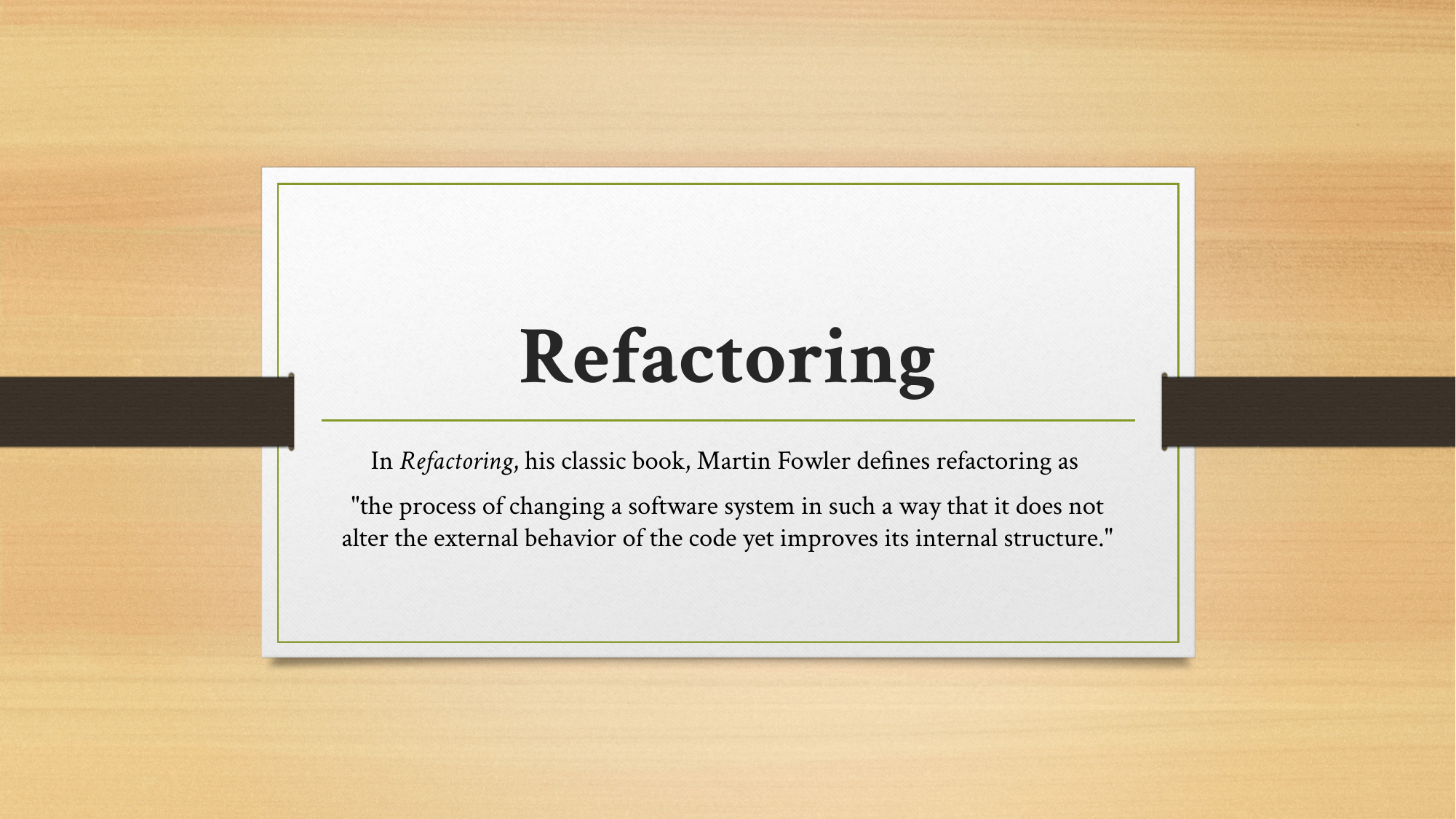

# Refactoring
In Refactoring, his classic book, Martin Fowler defines refactoring as
"the process of changing a software system in such a way that it does not alter the external behavior of the code yet improves its internal structure."